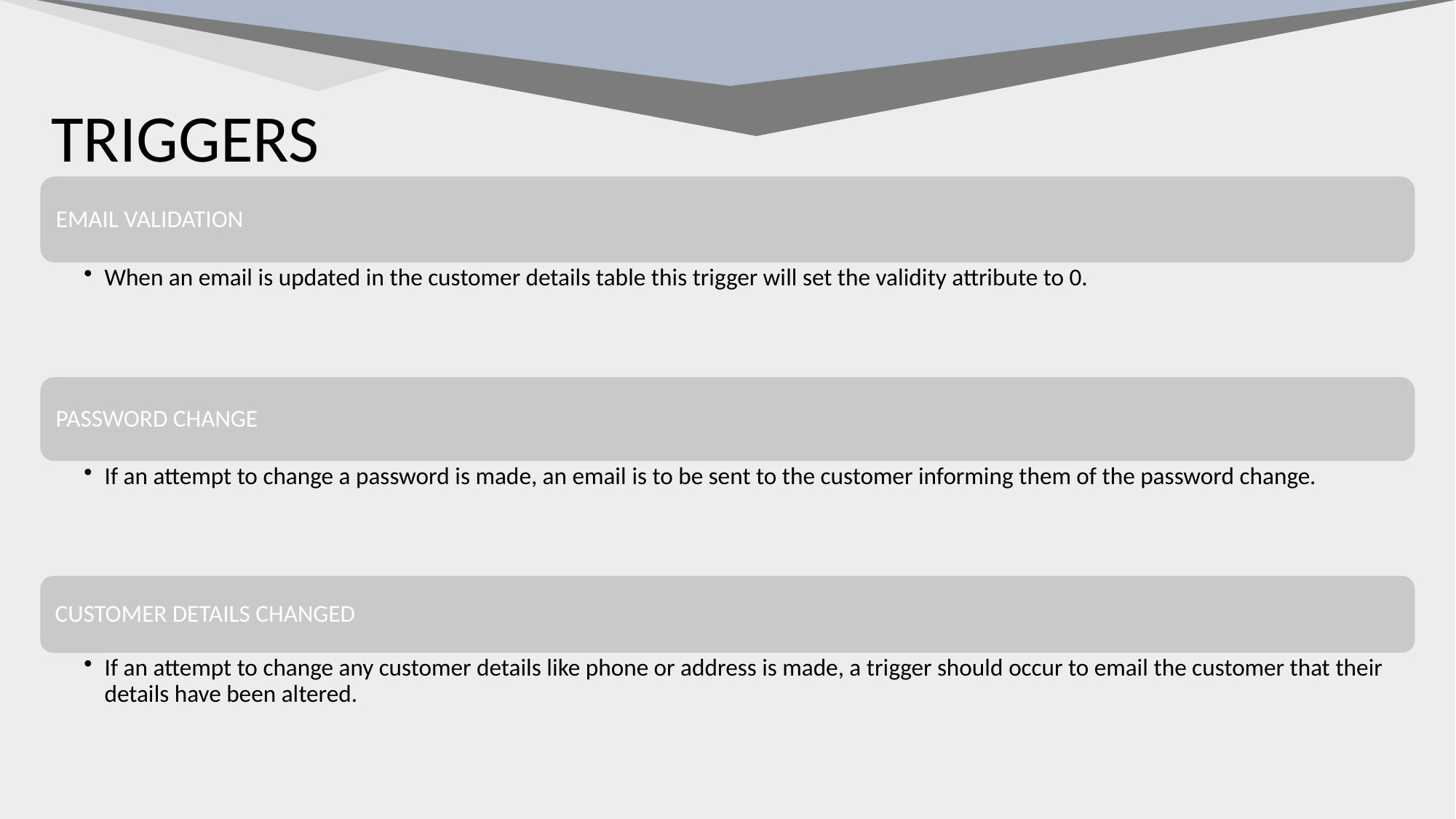

TRIGGERS
EMAIL VALIDATION
When an email is updated in the customer details table this trigger will set the validity attribute to 0.
PASSWORD CHANGE
If an attempt to change a password is made, an email is to be sent to the customer informing them of the password change.
CUSTOMER DETAILS CHANGED
If an attempt to change any customer details like phone or address is made, a trigger should occur to email the customer that their details have been altered.